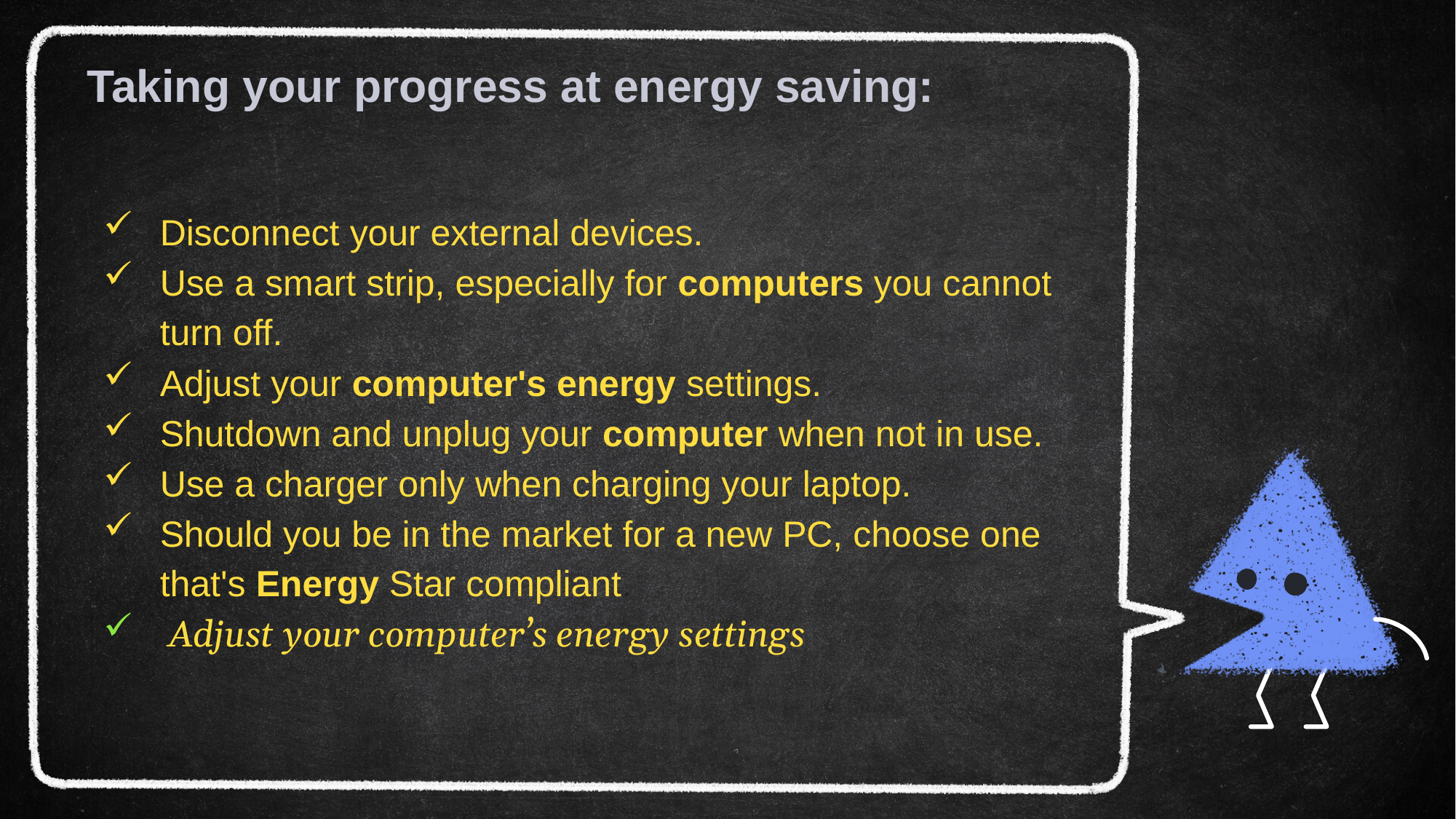

# Taking your progress at energy saving:
Disconnect your external devices.
Use a smart strip, especially for computers you cannot turn off.
Adjust your computer's energy settings.
Shutdown and unplug your computer when not in use.
Use a charger only when charging your laptop.
Should you be in the market for a new PC, choose one that's Energy Star compliant.
 Adjust your computer’s energy settings